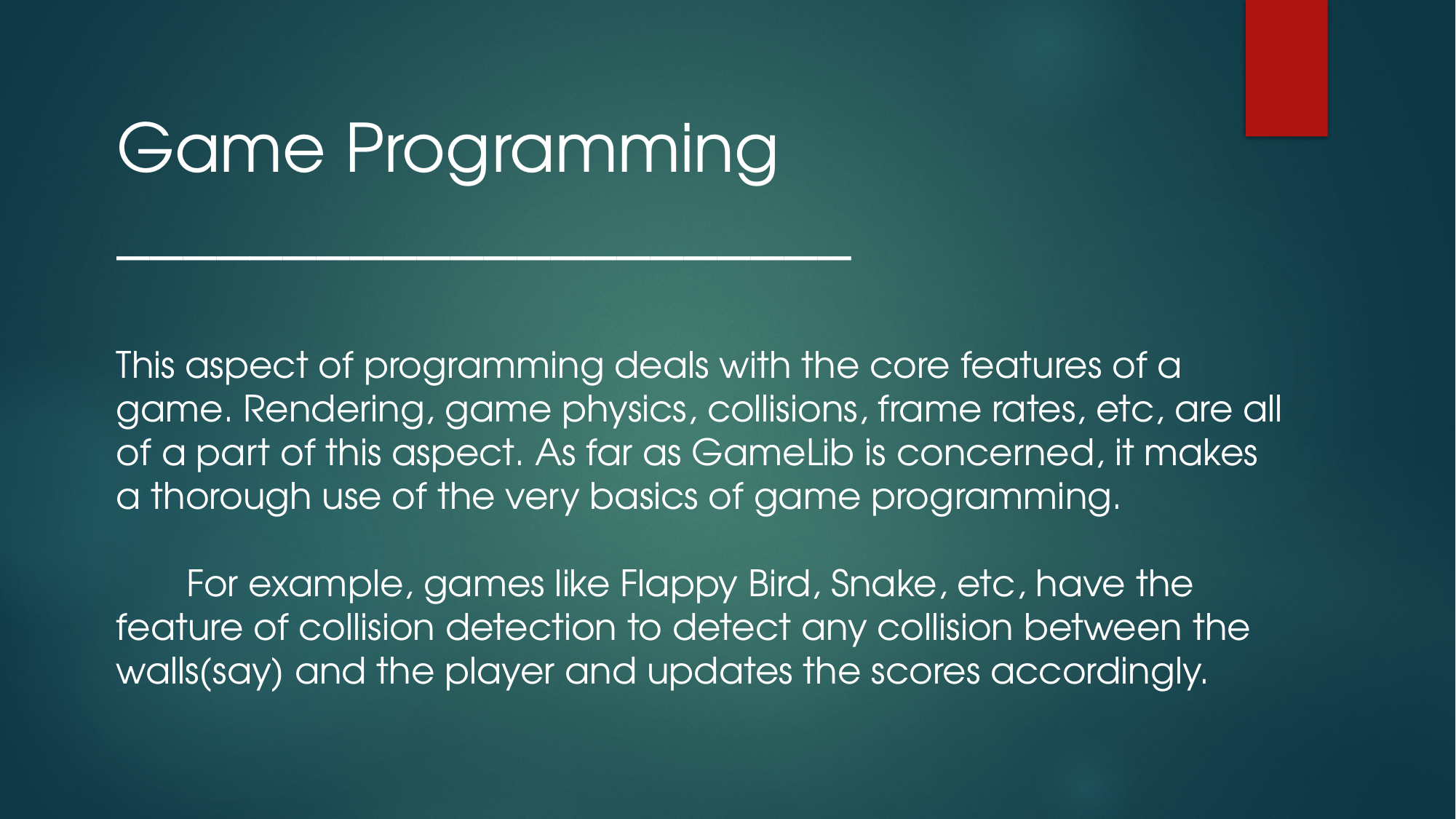

Game Programming
______________________
This aspect of programming deals with the core features of a game. Rendering, game physics, collisions, frame rates, etc, are all of a part of this aspect. As far as GameLib is concerned, it makes a thorough use of the very basics of game programming.

       For example, games like Flappy Bird, Snake, etc, have the feature of collision detection to detect any collision between the walls(say) and the player and updates the scores accordingly.